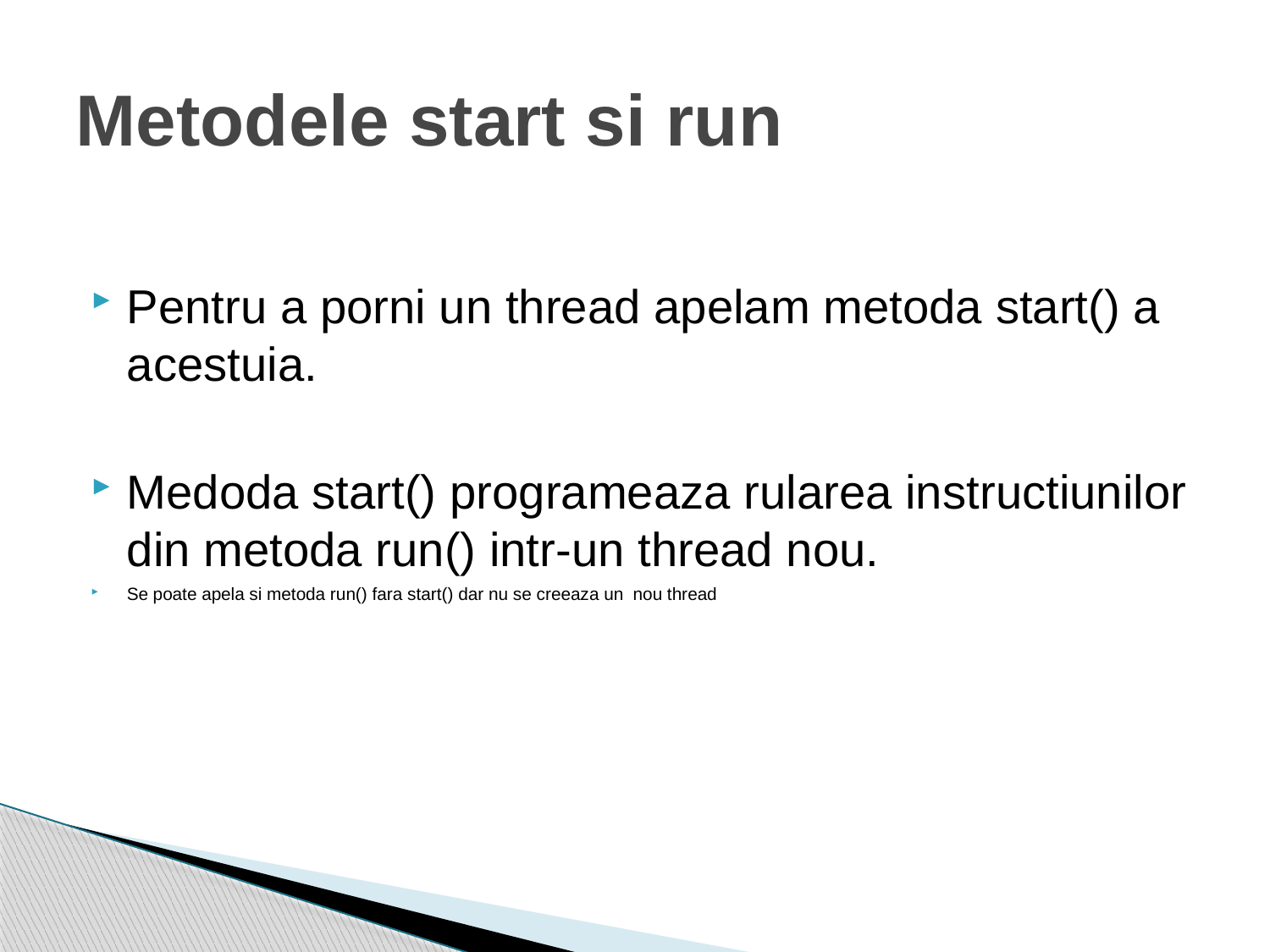

# Metodele start si run

Pentru a porni un thread apelam metoda start() a acestuia.

Medoda start() programeaza rularea instructiunilor din metoda run() intr-un thread nou.
Se poate apela si metoda run() fara start() dar nu se creeaza un  nou thread